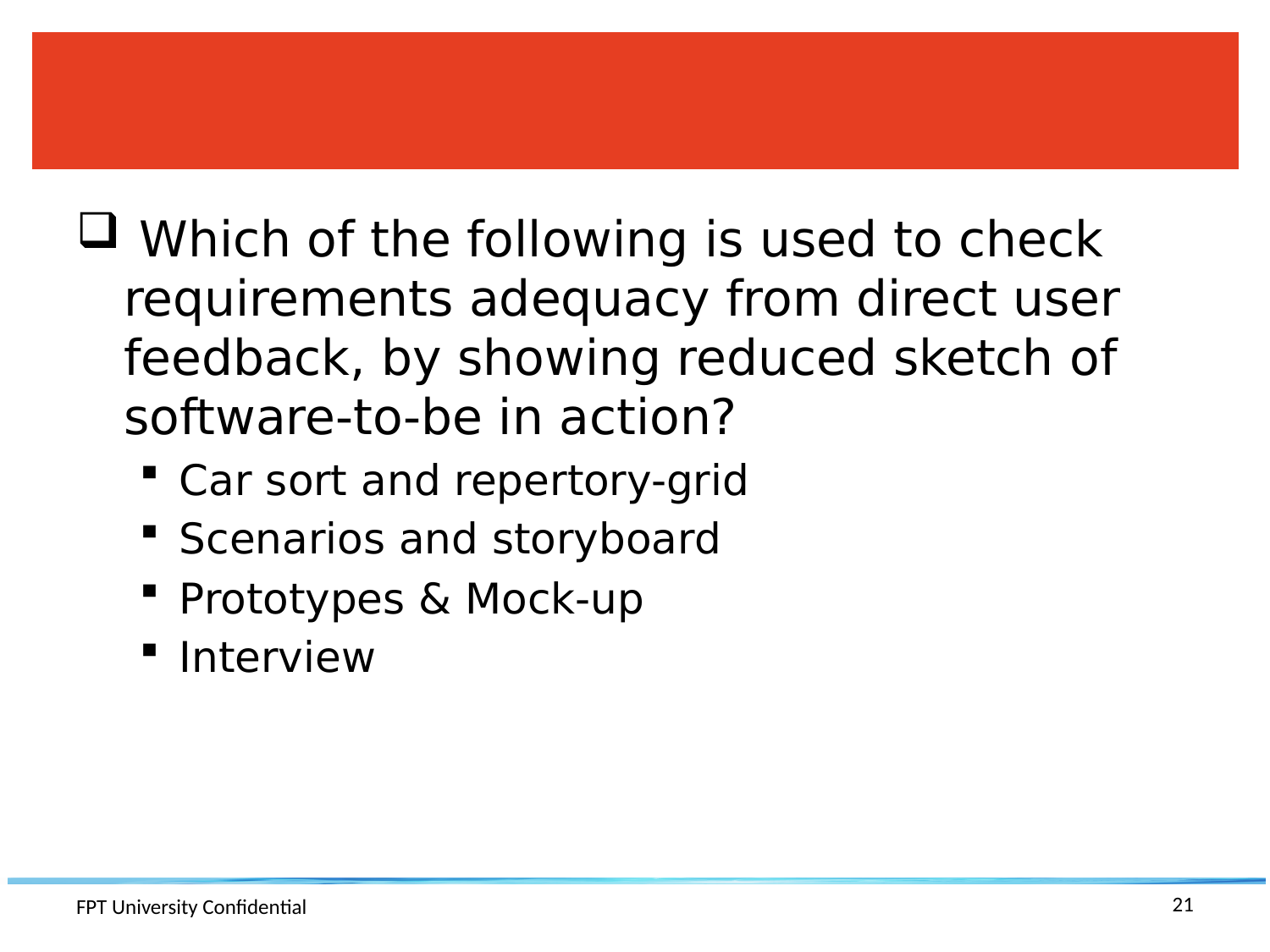

#
 Which of the following is used to check requirements adequacy from direct user feedback, by showing reduced sketch of software-to-be in action?
Car sort and repertory-grid
Scenarios and storyboard
Prototypes & Mock-up
Interview